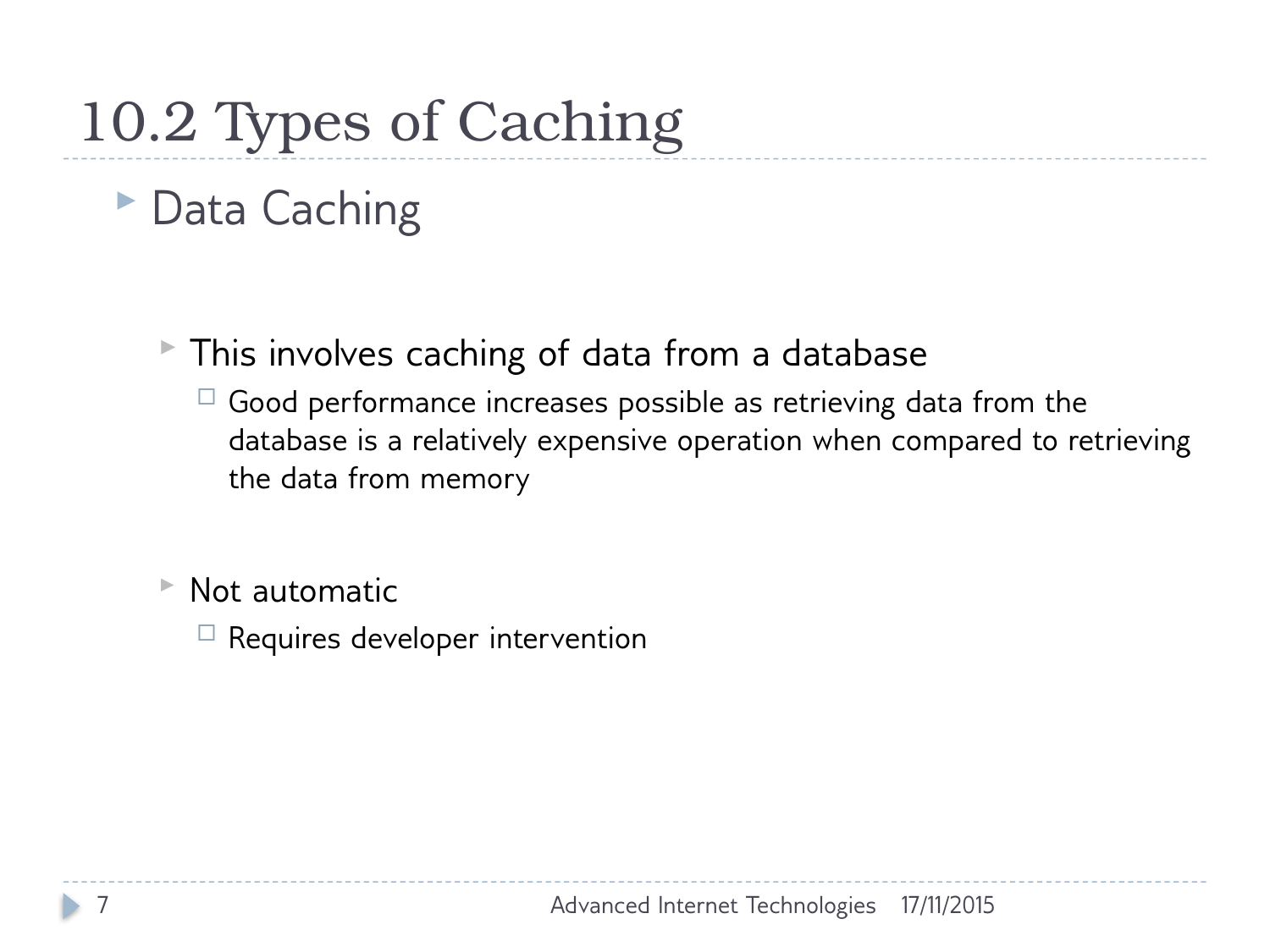

# 10.2 Types of Caching
Data Caching

This involves caching of data from a database
Good performance increases possible as retrieving data from the database is a relatively expensive operation when compared to retrieving the data from memory

Not automatic
Requires developer intervention

7
Advanced Internet Technologies
17/11/2015